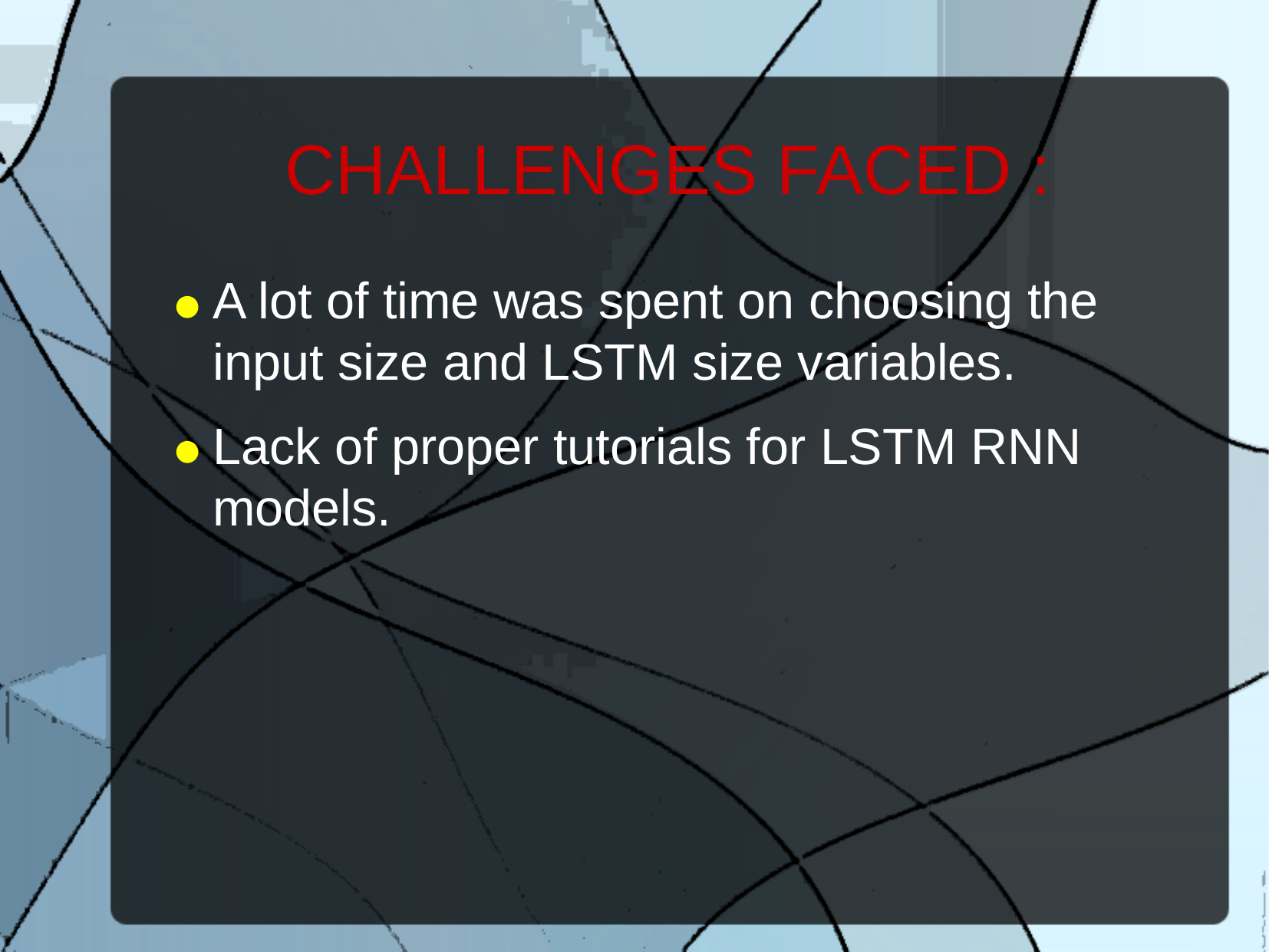

CHALLENGES FACED :
A lot of time was spent on choosing the input size and LSTM size variables.
Lack of proper tutorials for LSTM RNN models.